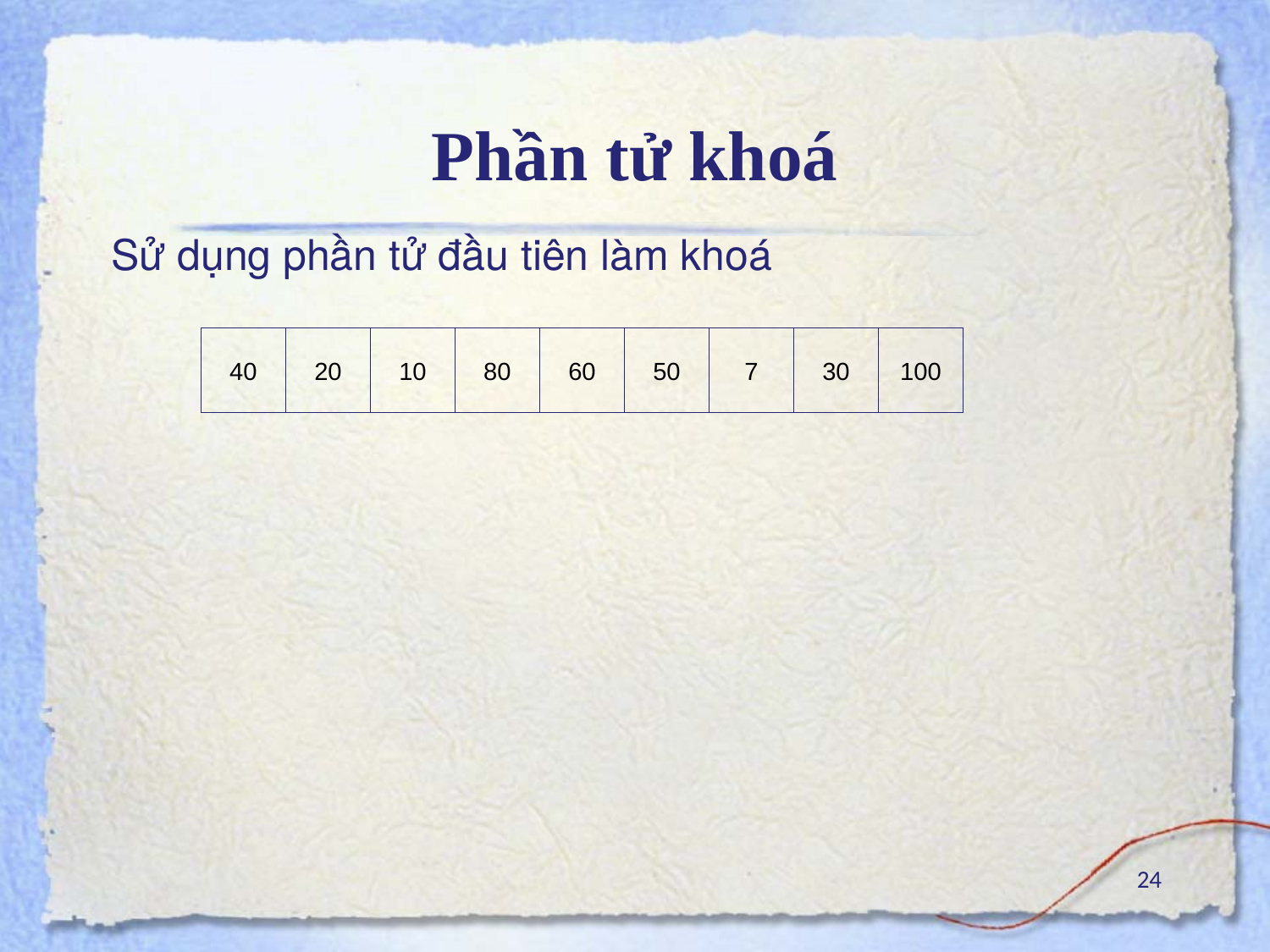

# Phần tử khoá
Sử dụng phần tử đầu tiên làm khoá
40
20
10
80
60
50
7
30
100
24